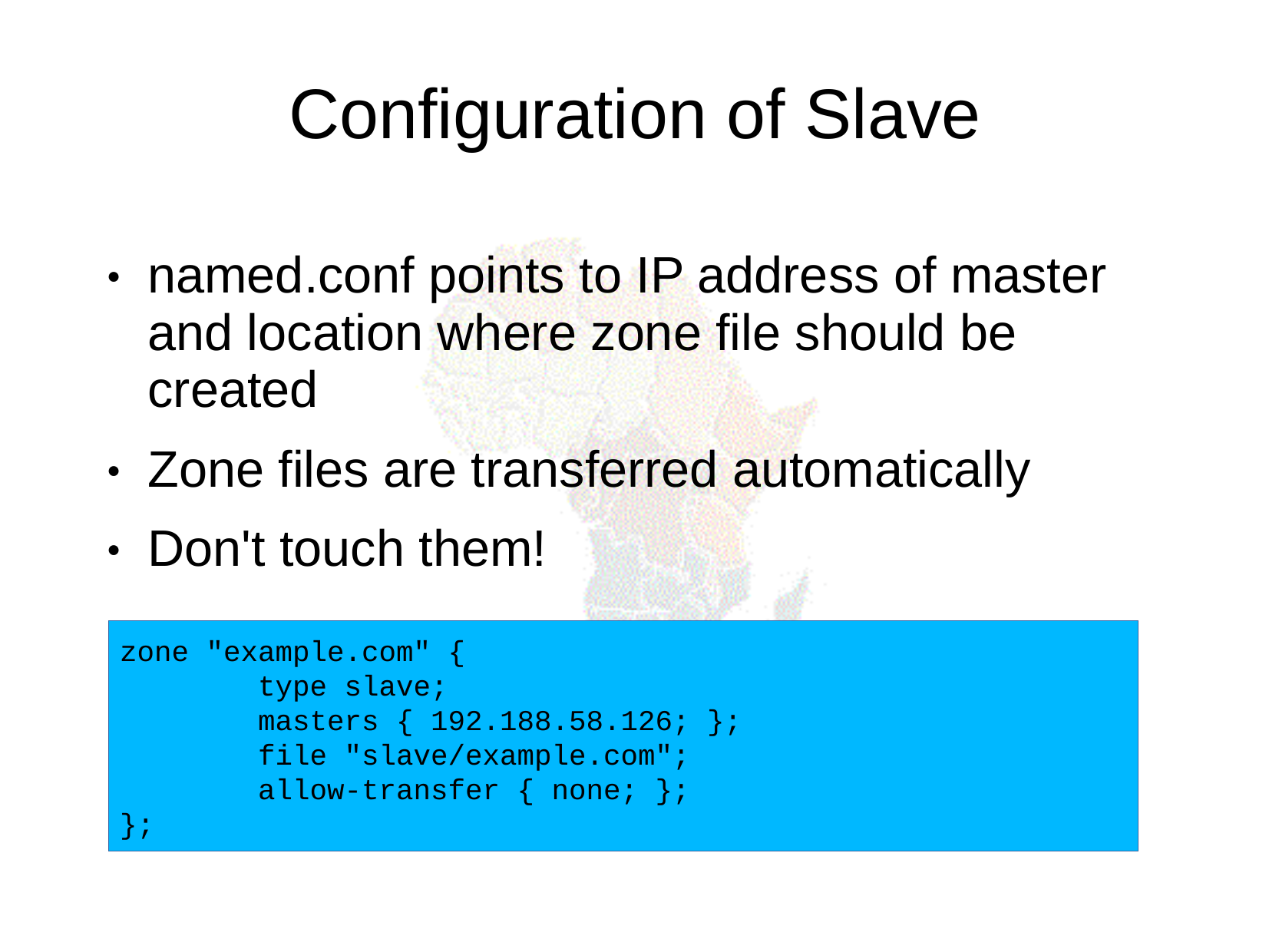

Configuration of Slave
named.conf points to IP address of master and location where zone file should be created
Zone files are transferred automatically
Don't touch them!
zone "example.com" {
        type slave;
        masters { 192.188.58.126; };
        file "slave/example.com";
        allow-transfer { none; };
};